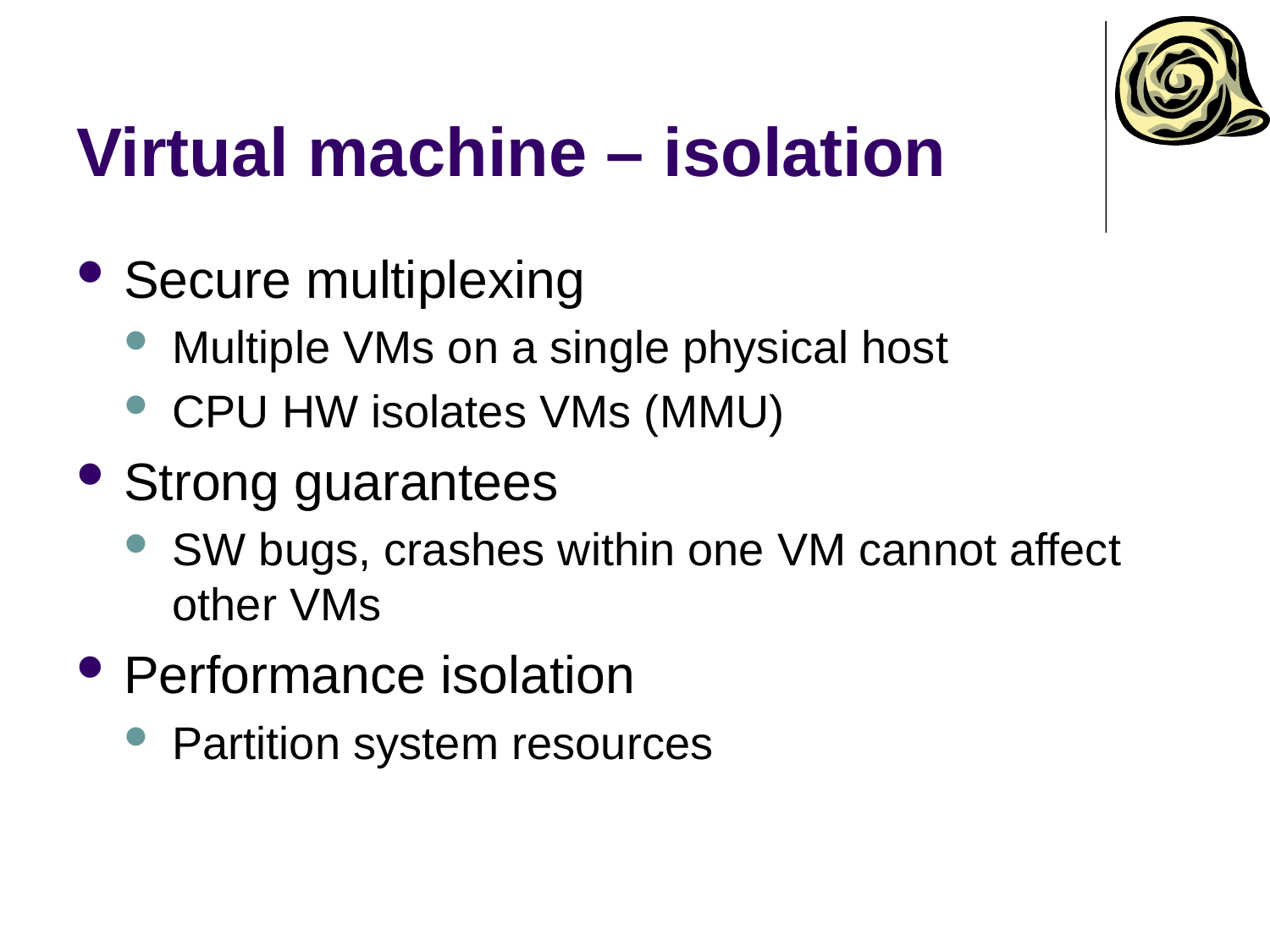

# Virtual machine – isolation
Secure multiplexing
Multiple VMs on a single physical host
CPU HW isolates VMs (MMU)
Strong guarantees
SW bugs, crashes within one VM cannot affect other VMs
Performance isolation
Partition system resources